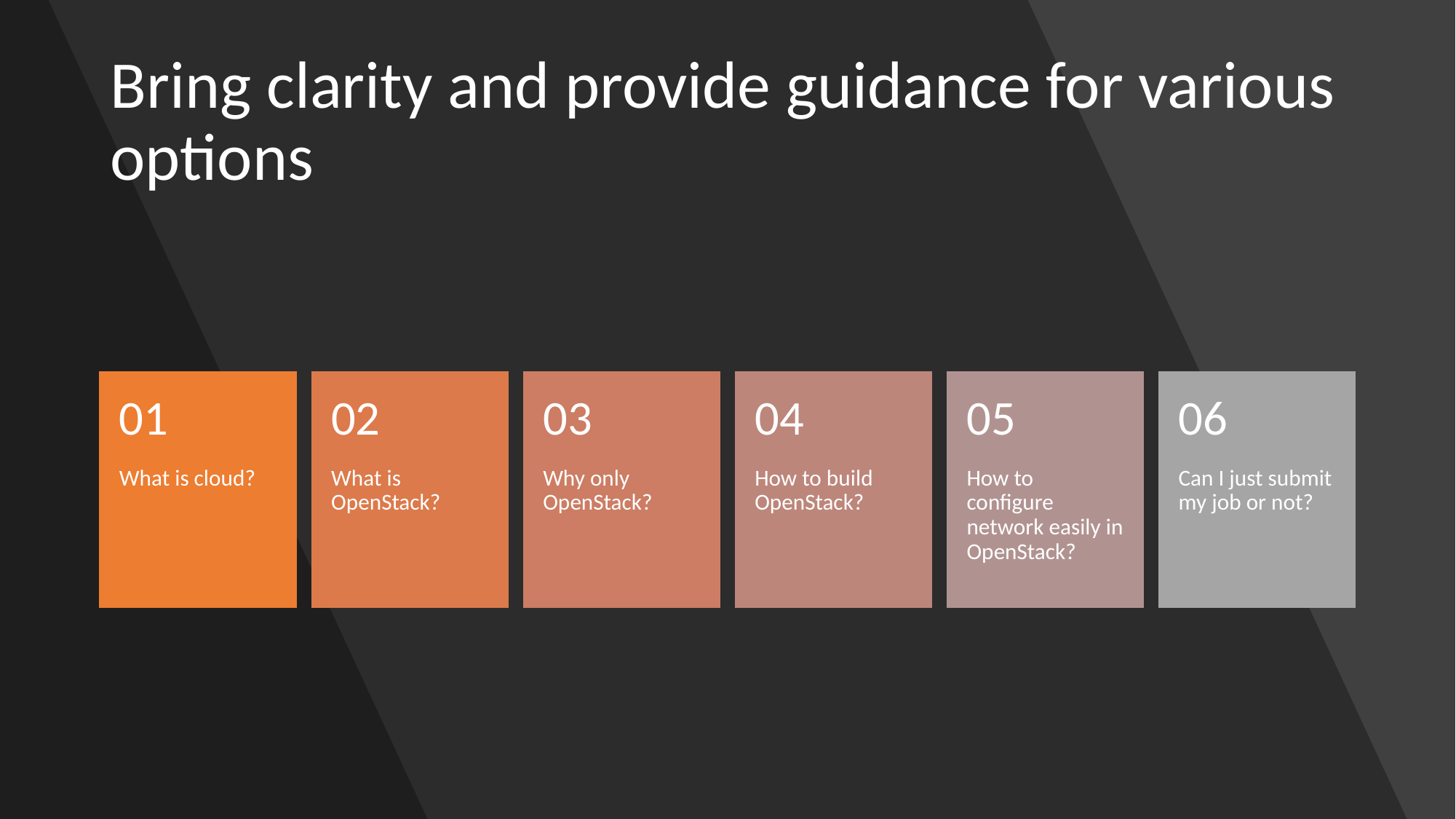

# Bring clarity and provide guidance for various options
What is cloud?
01
What is OpenStack?
02
Why only OpenStack?
03
How to build OpenStack?
04
How to configure network easily in OpenStack?
05
Can I just submit my job or not?
06